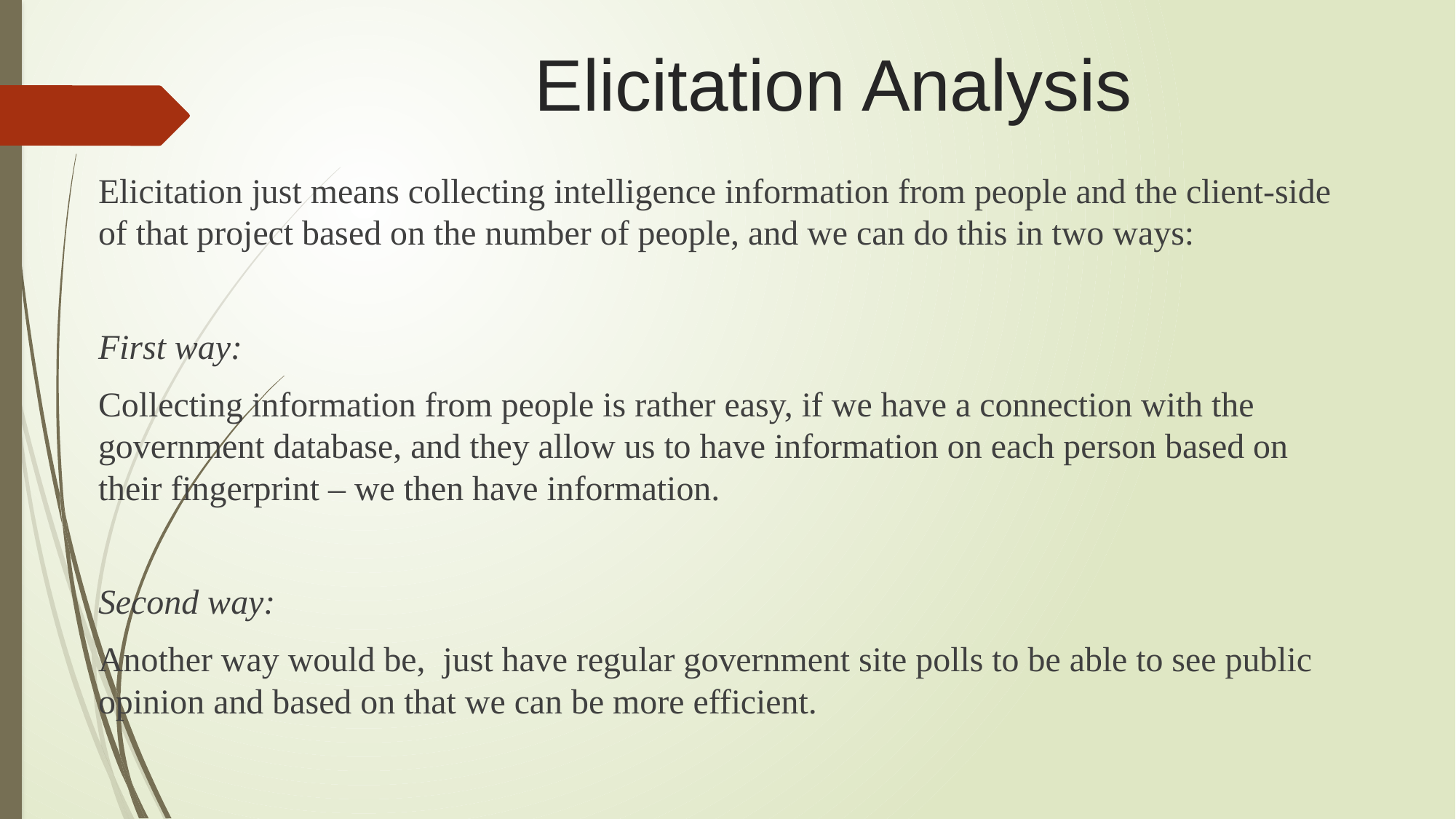

# Elicitation Analysis
Elicitation just means collecting intelligence information from people and the client-side of that project based on the number of people, and we can do this in two ways:

First way:
Collecting information from people is rather easy, if we have a connection with the government database, and they allow us to have information on each person based on their fingerprint – we then have information.

Second way:
Another way would be,  just have regular government site polls to be able to see public opinion and based on that we can be more efficient.